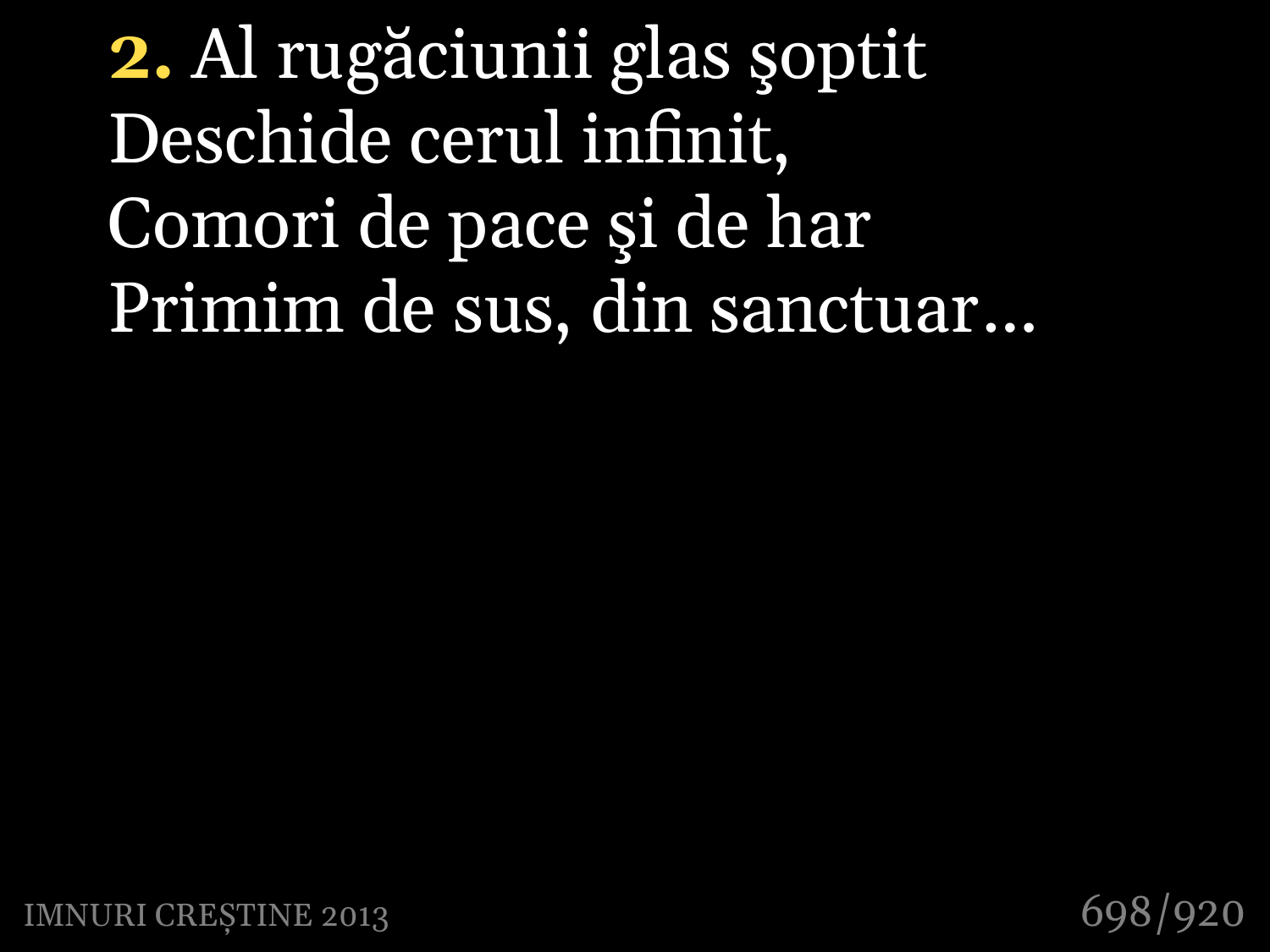

2. Al rugăciunii glas şoptit
Deschide cerul infinit,
Comori de pace şi de har
Primim de sus, din sanctuar…
698/920
IMNURI CREȘTINE 2013